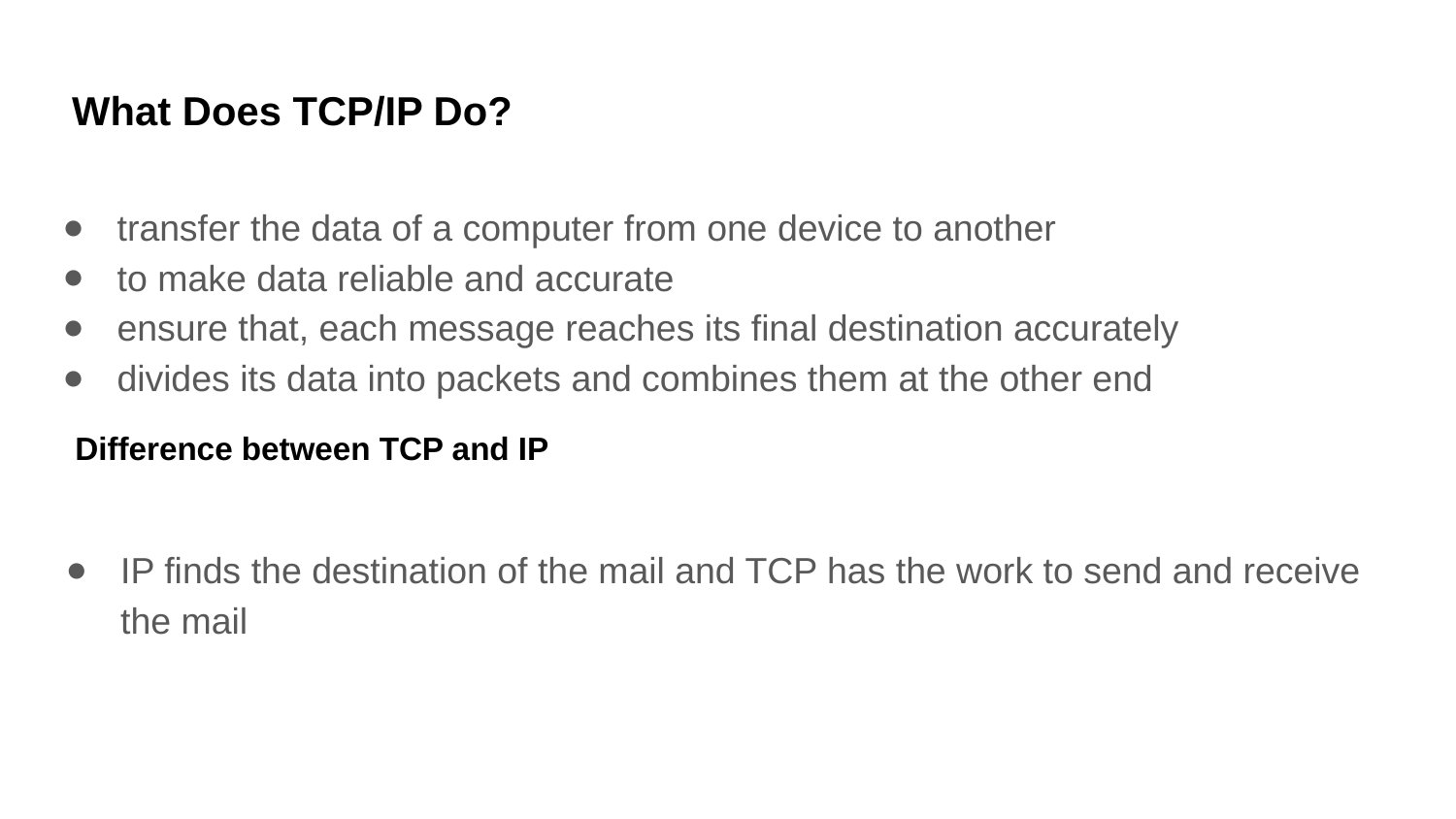

# What Does TCP/IP Do?
transfer the data of a computer from one device to another
to make data reliable and accurate
ensure that, each message reaches its final destination accurately
divides its data into packets and combines them at the other end
Difference between TCP and IP
IP finds the destination of the mail and TCP has the work to send and receive the mail